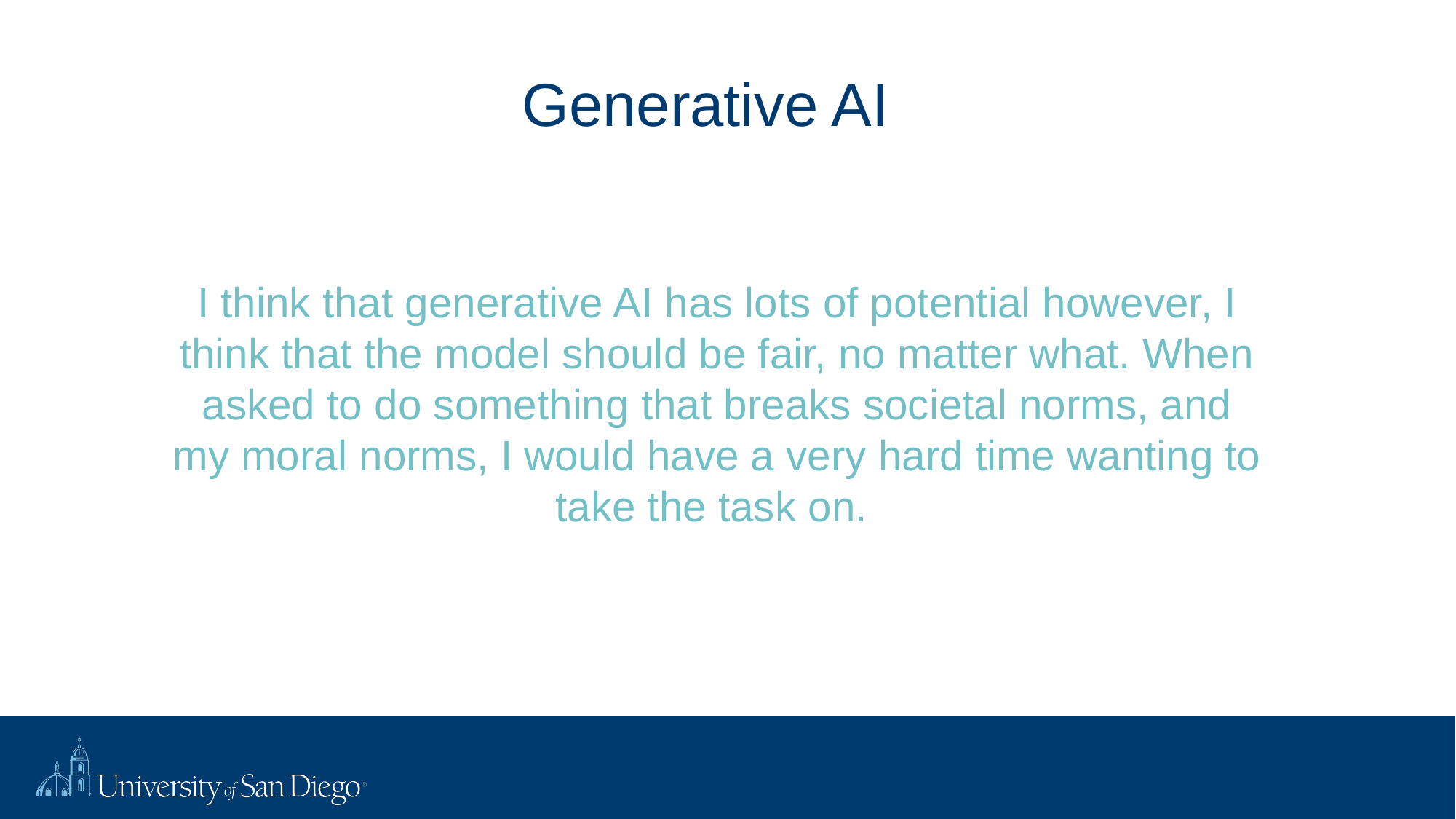

# Generative AI
I think that generative AI has lots of potential however, I think that the model should be fair, no matter what. When asked to do something that breaks societal norms, and my moral norms, I would have a very hard time wanting to take the task on.